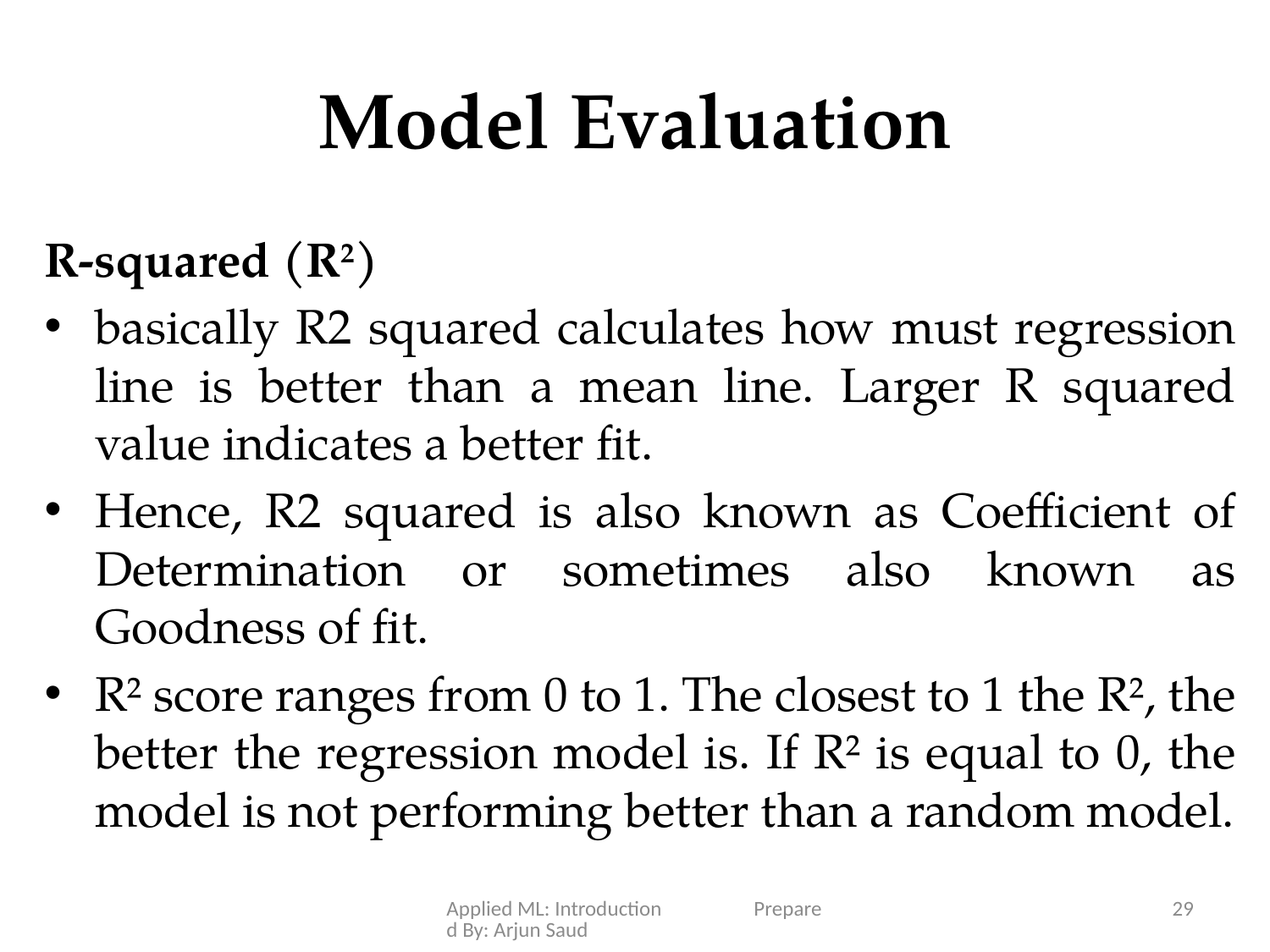

# Model Evaluation
R-squared (R2)
basically R2 squared calculates how must regression line is better than a mean line. Larger R squared value indicates a better fit.
Hence, R2 squared is also known as Coefficient of Determination or sometimes also known as Goodness of fit.
R² score ranges from 0 to 1. The closest to 1 the R², the better the regression model is. If R² is equal to 0, the model is not performing better than a random model.

Applied ML: Introduction                   Prepared By: Arjun Saud
29